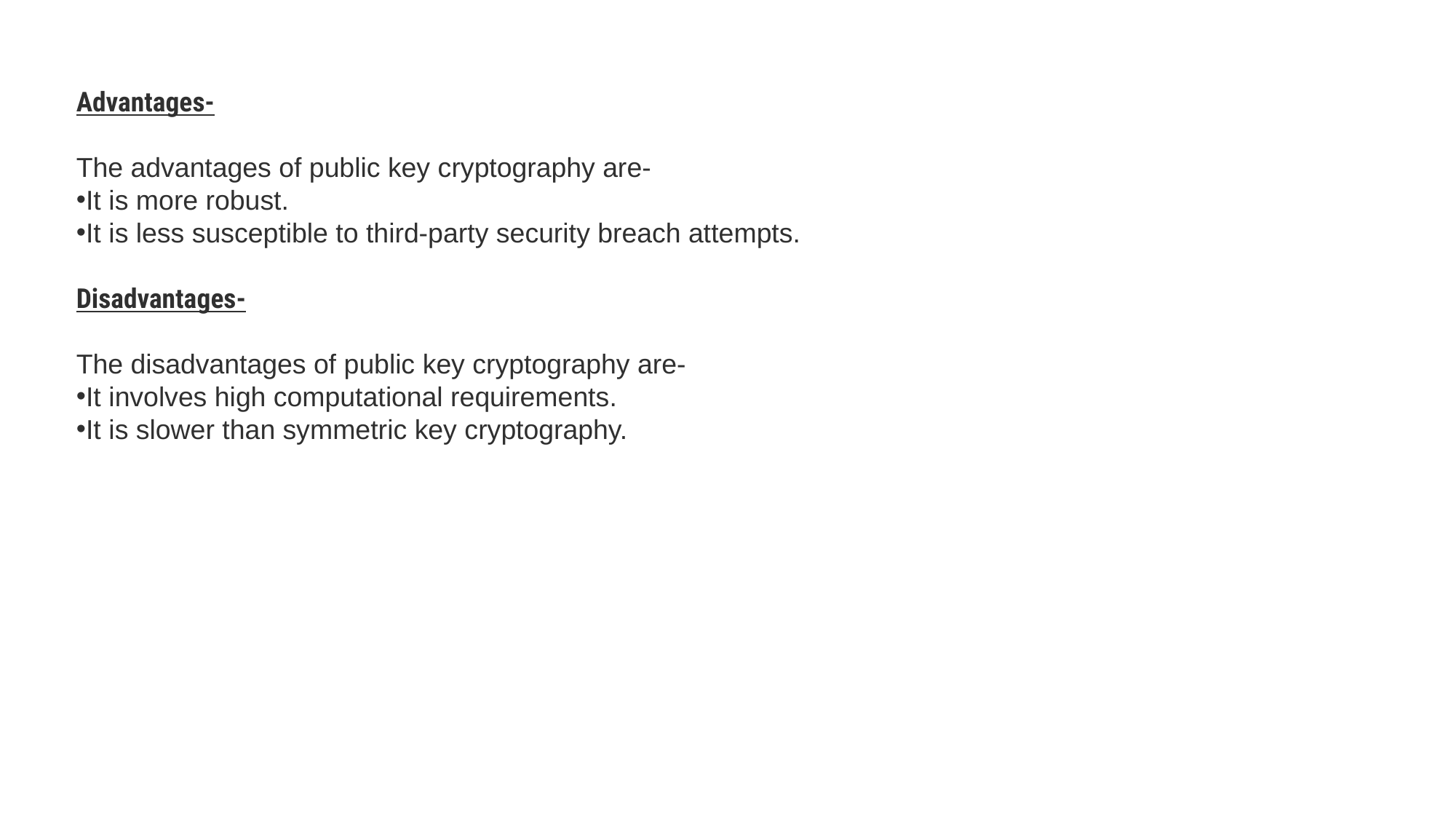

Advantages-

The advantages of public key cryptography are-
It is more robust.
It is less susceptible to third-party security breach attempts.

Disadvantages-

The disadvantages of public key cryptography are-
It involves high computational requirements.
It is slower than symmetric key cryptography.